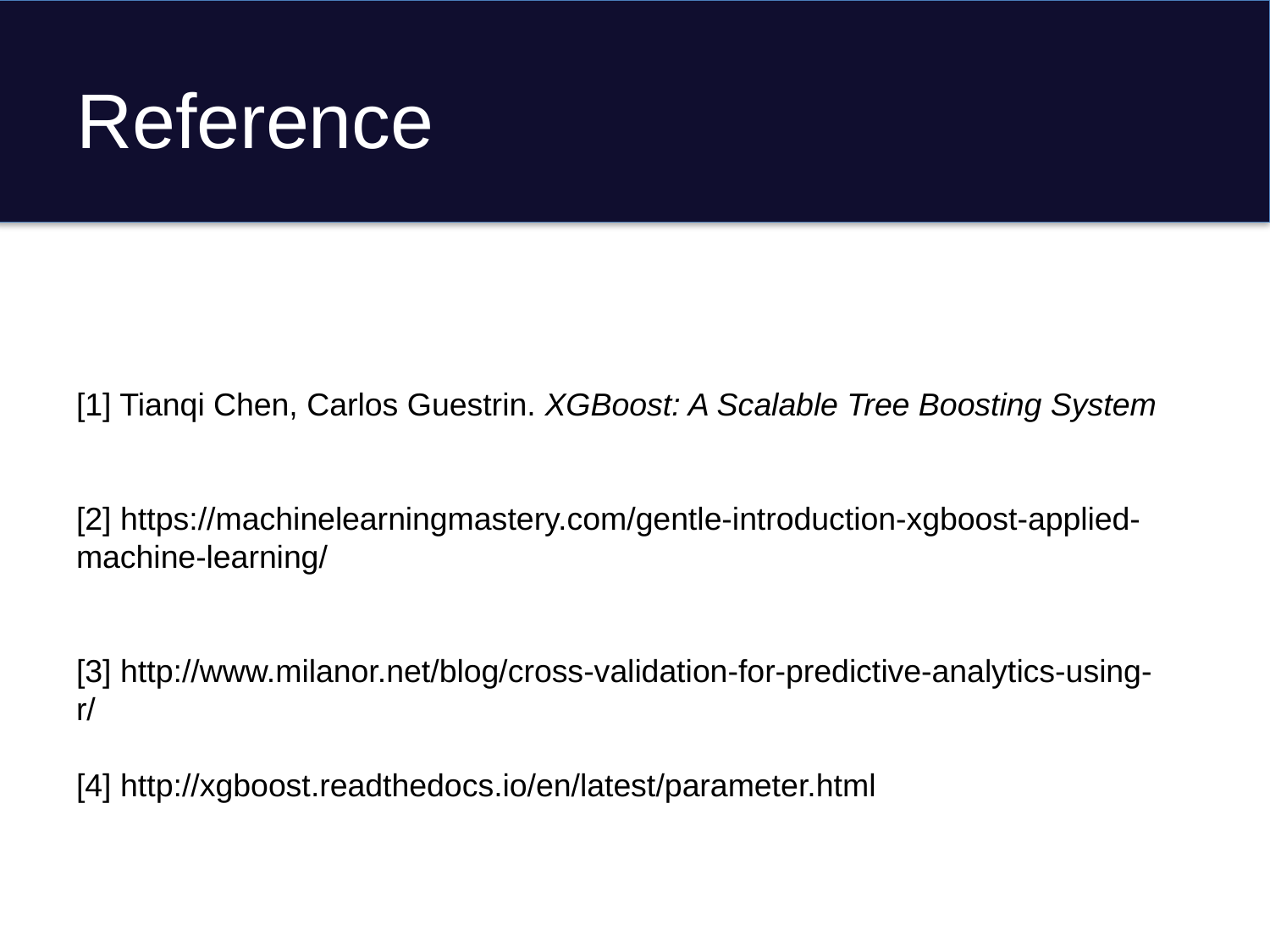

# Reference

[1] Tianqi Chen, Carlos Guestrin. XGBoost: A Scalable Tree Boosting System

[2] https://machinelearningmastery.com/gentle-introduction-xgboost-applied-machine-learning/

[3] http://www.milanor.net/blog/cross-validation-for-predictive-analytics-using-r/

[4] http://xgboost.readthedocs.io/en/latest/parameter.html